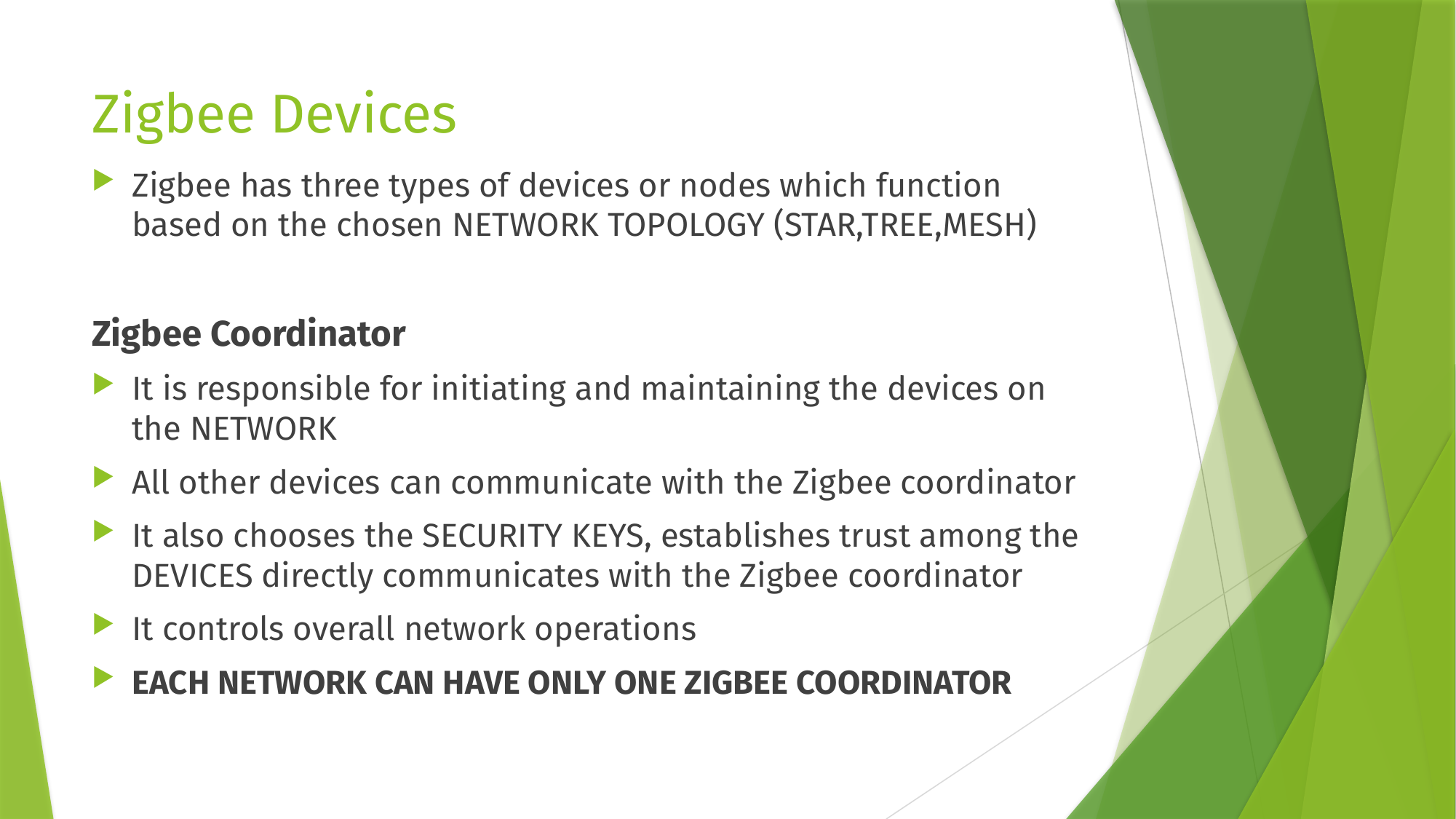

# Zigbee Devices
Zigbee has three types of devices or nodes which function based on the chosen NETWORK TOPOLOGY (STAR,TREE,MESH)

Zigbee Coordinator
It is responsible for initiating and maintaining the devices on the NETWORK
All other devices can communicate with the Zigbee coordinator
It also chooses the SECURITY KEYS, establishes trust among the DEVICES directly communicates with the Zigbee coordinator
It controls overall network operations
EACH NETWORK CAN HAVE ONLY ONE ZIGBEE COORDINATOR